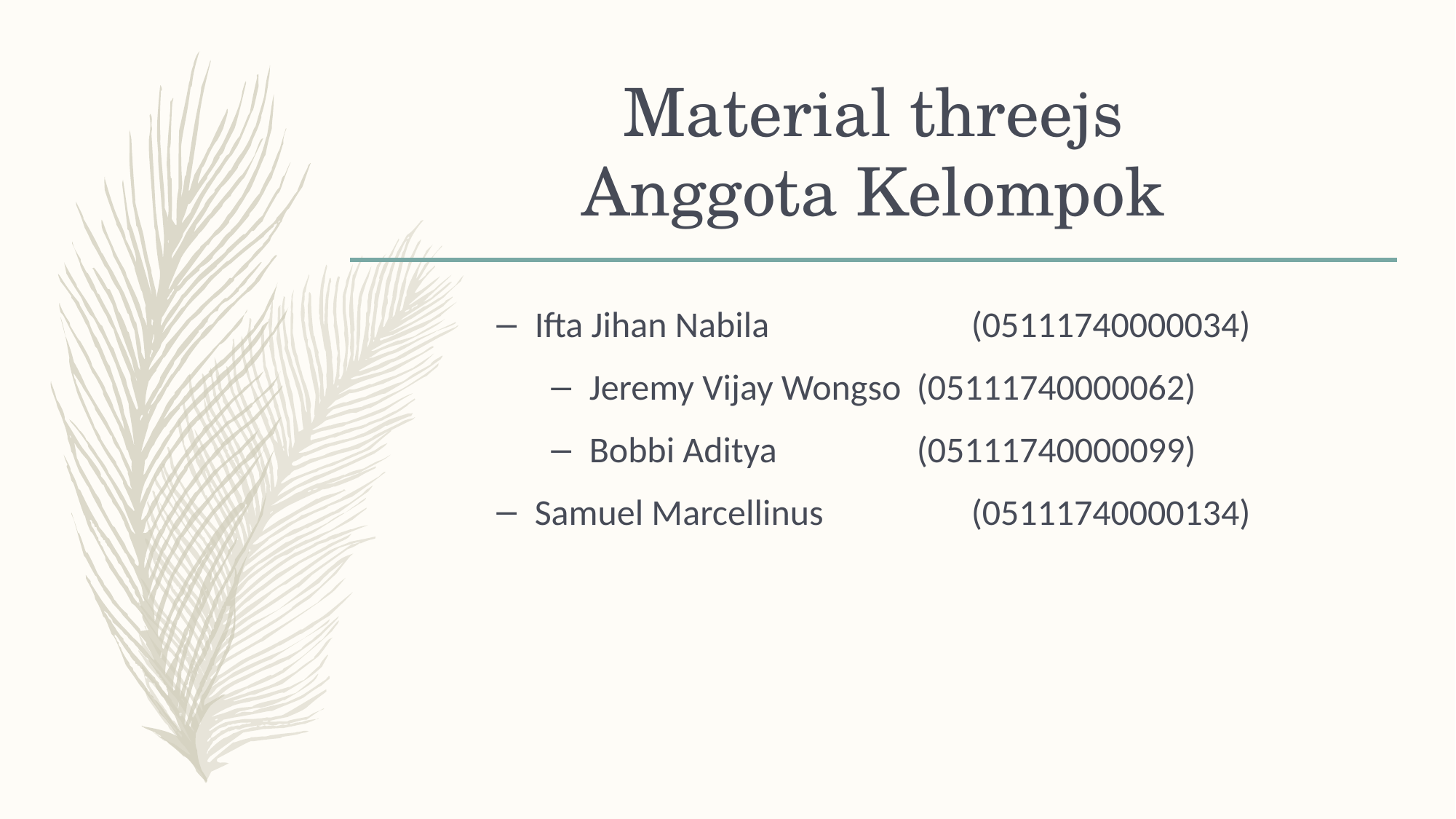

# Material threejs Anggota Kelompok
Ifta Jihan Nabila		(05111740000034)
Jeremy Vijay Wongso	(05111740000062)
Bobbi Aditya		(05111740000099)
Samuel Marcellinus		(05111740000134)